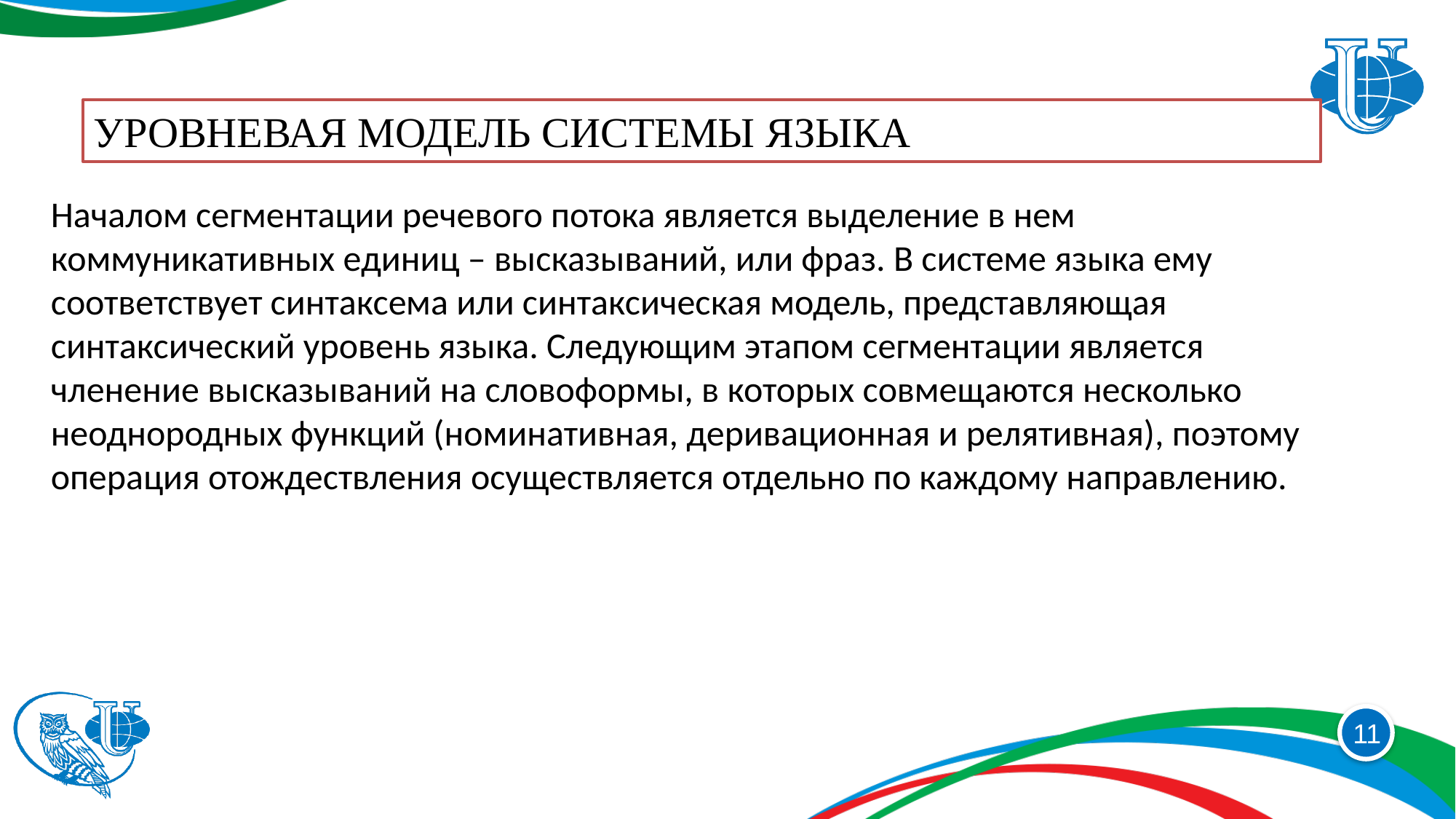

УРОВНЕВАЯ МОДЕЛЬ СИСТЕМЫ ЯЗЫКА
Началом сегментации речевого потока является выделение в нем коммуникативных единиц – высказываний, или фраз. В системе языка ему соответствует синтаксема или синтаксическая модель, представляющая синтаксический уровень языка. Следующим этапом сегментации является членение высказываний на словоформы, в которых совмещаются несколько неоднородных функций (номинативная, деривационная и релятивная), поэтому операция отождествления осуществляется отдельно по каждому направлению.